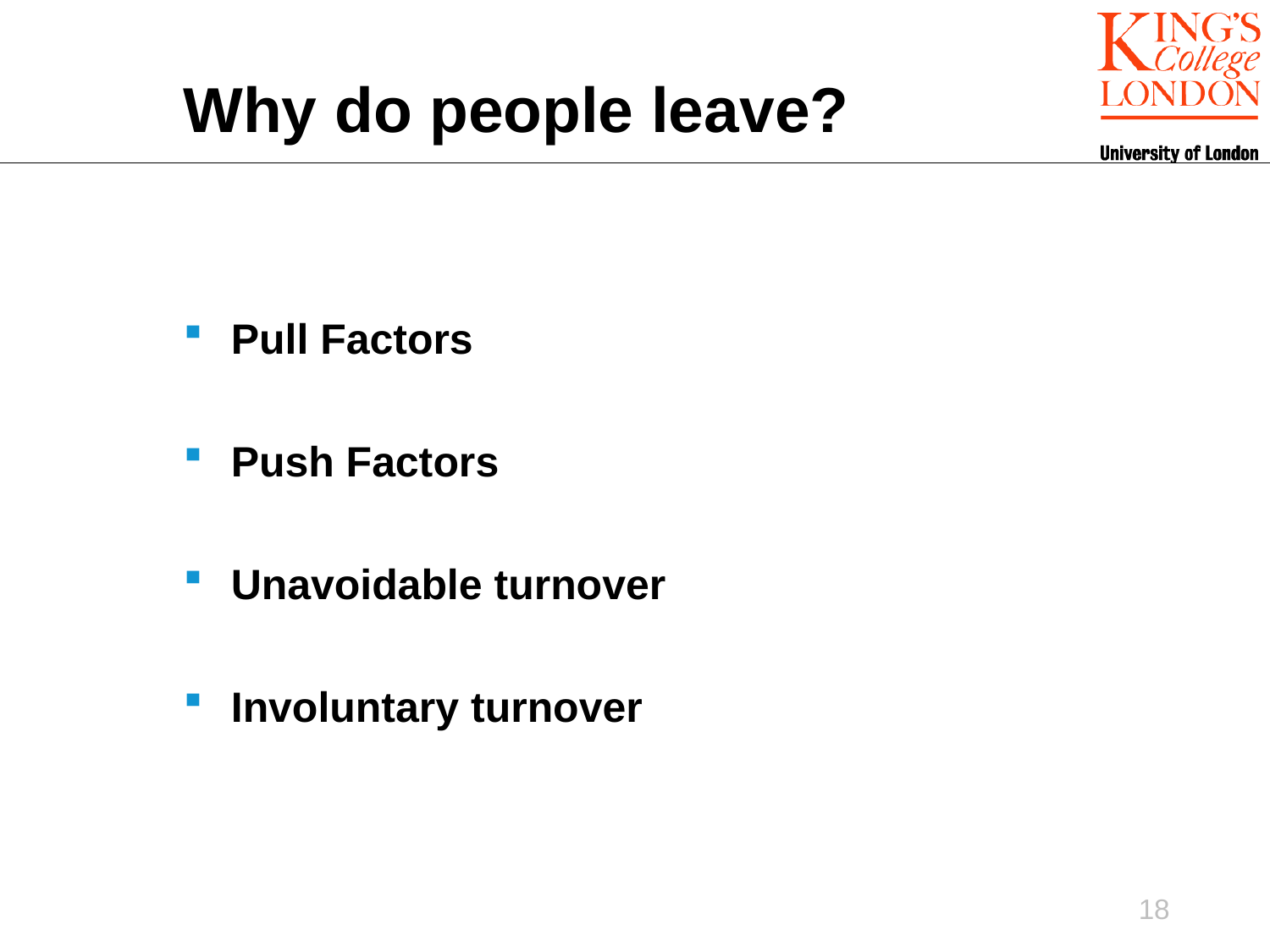

Why do people leave?

Pull Factors

Push Factors

Unavoidable turnover

Involuntary turnover

18